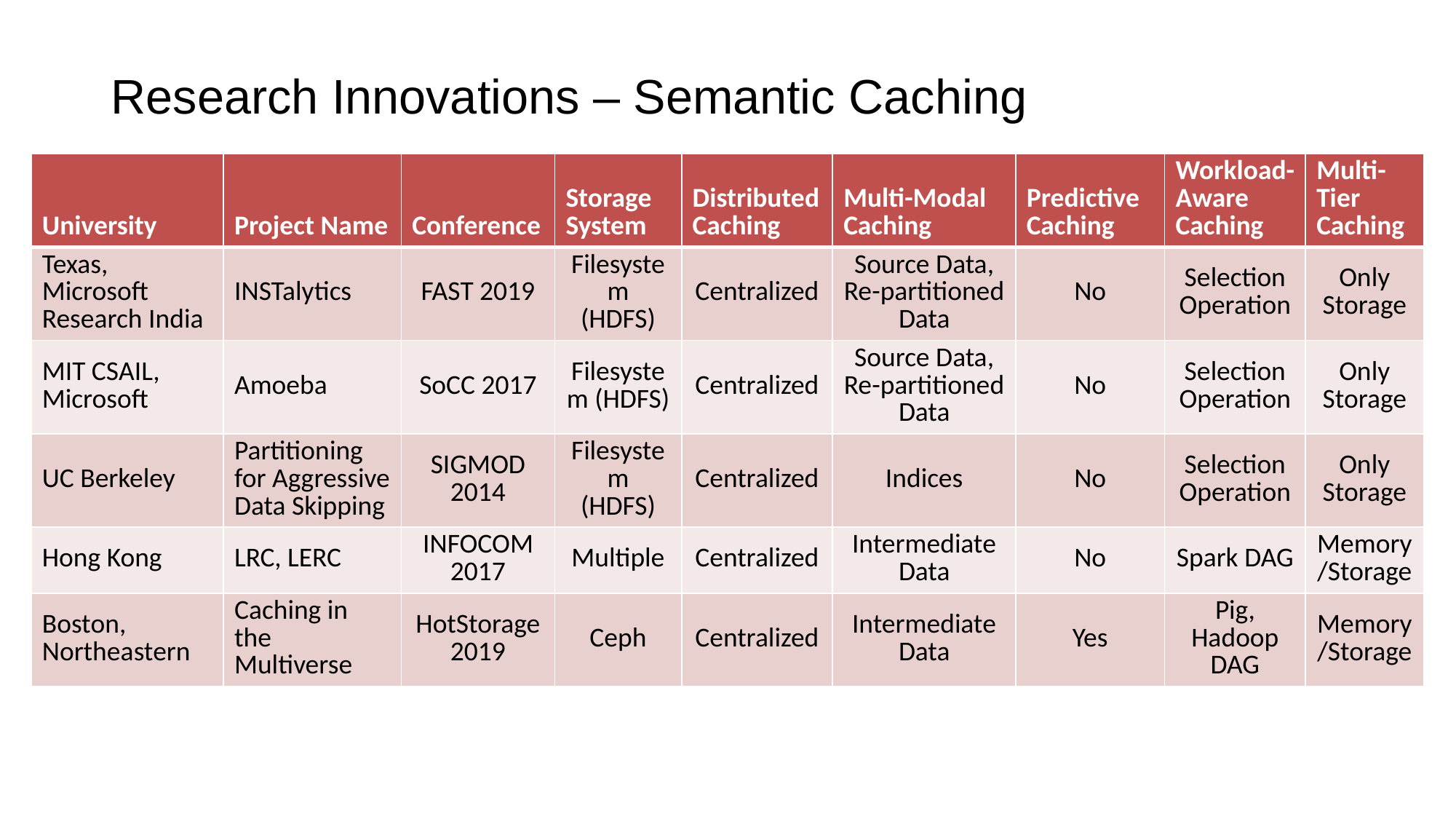

# Research Innovations – Semantic Caching
| University | Project Name | Conference | Storage System | Distributed Caching | Multi-Modal Caching | Predictive Caching | Workload-Aware Caching | Multi-Tier Caching |
| --- | --- | --- | --- | --- | --- | --- | --- | --- |
| Texas, Microsoft Research India | INSTalytics | FAST 2019 | Filesystem (HDFS) | Centralized | Source Data, Re-partitioned Data | No | Selection Operation | Only Storage |
| MIT CSAIL, Microsoft | Amoeba | SoCC 2017 | Filesystem (HDFS) | Centralized | Source Data, Re-partitioned Data | No | Selection Operation | Only Storage |
| UC Berkeley | Partitioning for Aggressive Data Skipping | SIGMOD 2014 | Filesystem (HDFS) | Centralized | Indices | No | Selection Operation | Only Storage |
| Hong Kong | LRC, LERC | INFOCOM 2017 | Multiple | Centralized | Intermediate Data | No | Spark DAG | Memory/Storage |
| Boston, Northeastern | Caching in the Multiverse | HotStorage 2019 | Ceph | Centralized | Intermediate Data | Yes | Pig, Hadoop DAG | Memory/Storage |